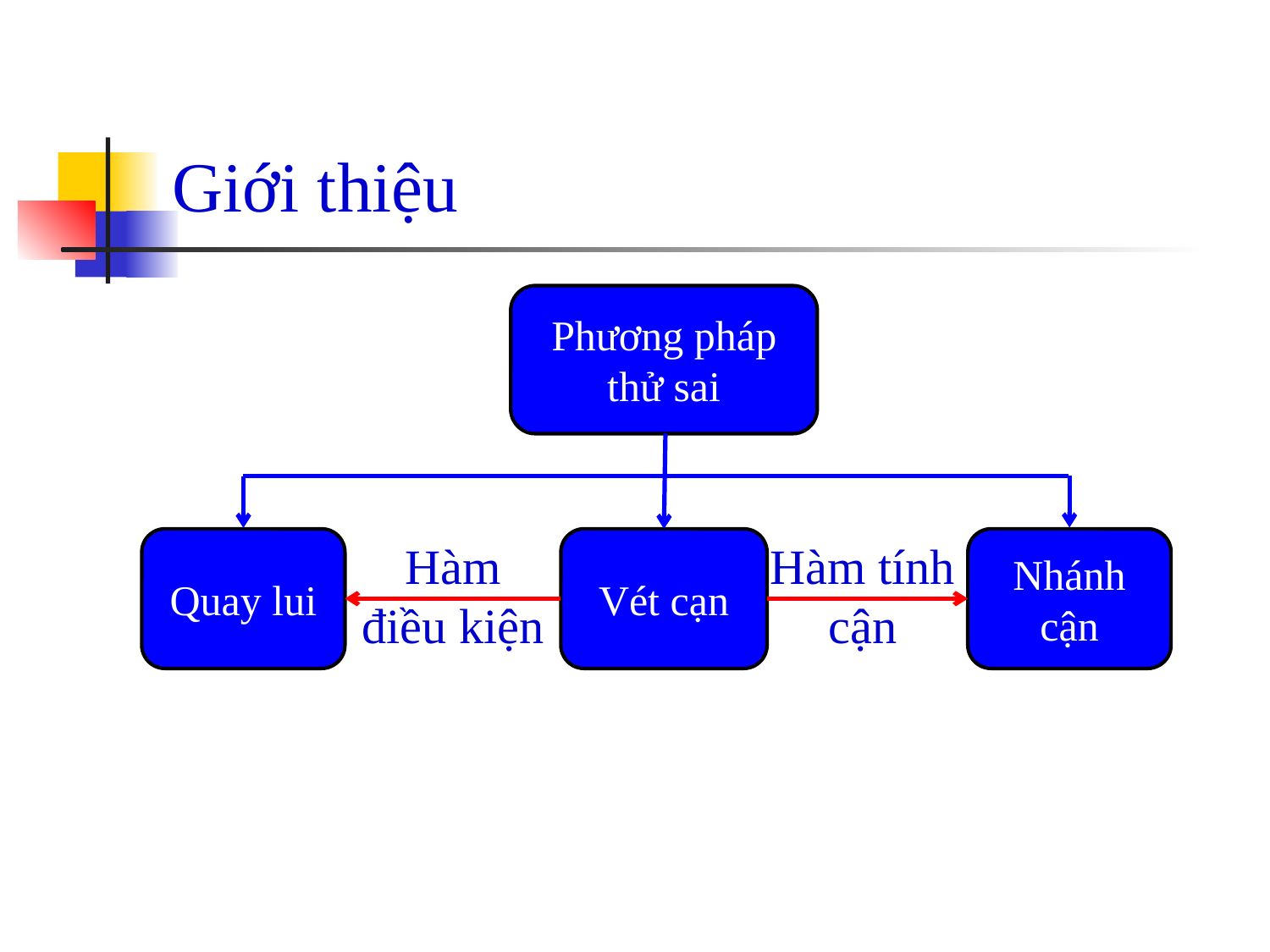

# Giới thiệu

Phương pháp thử sai
Quay lui
Hàm điều kiện
Vét cạn
Hàm tính cận
Nhánh cận